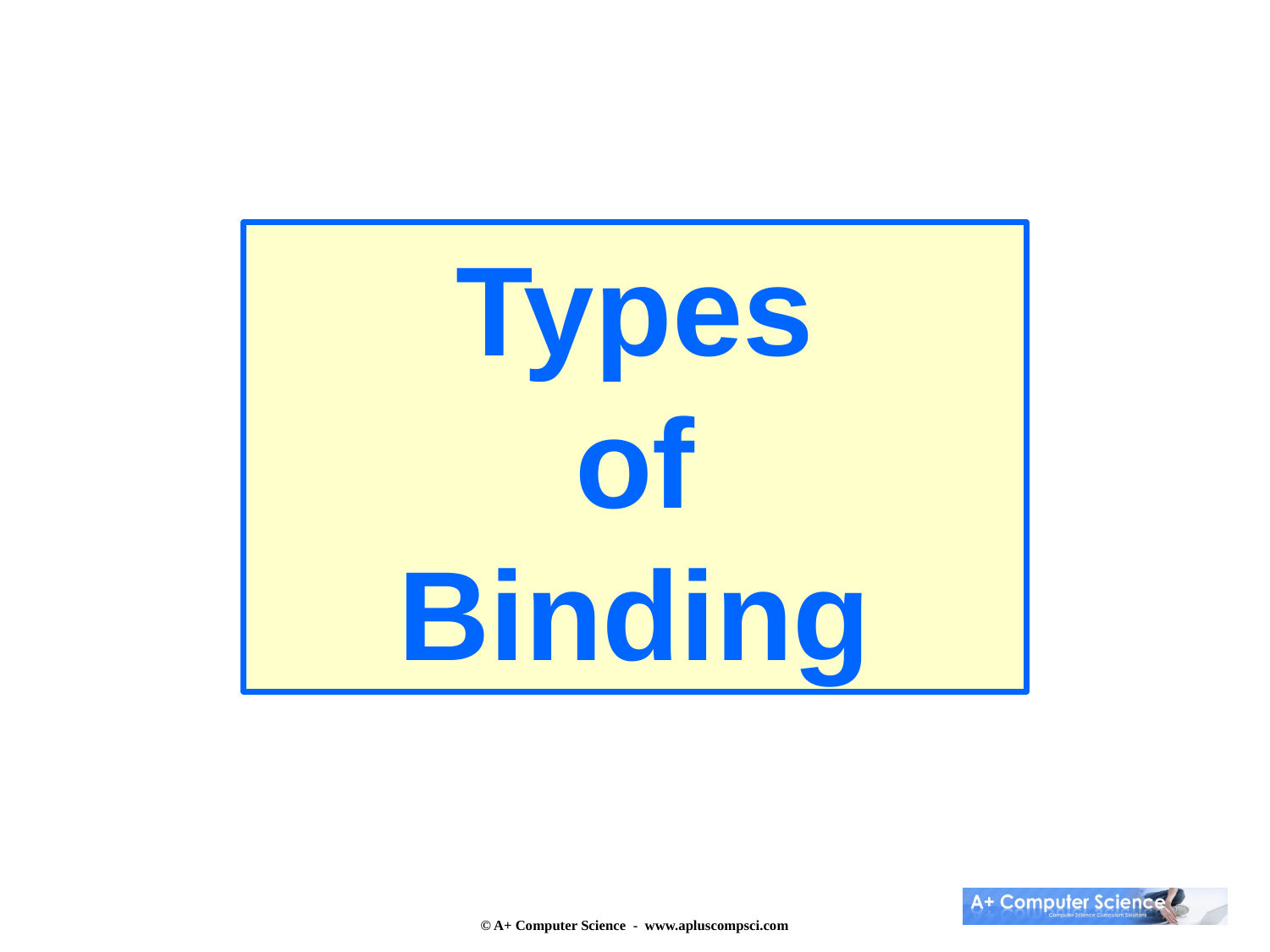

Types
of
Binding

© A+ Computer Science  -  www.apluscompsci.com